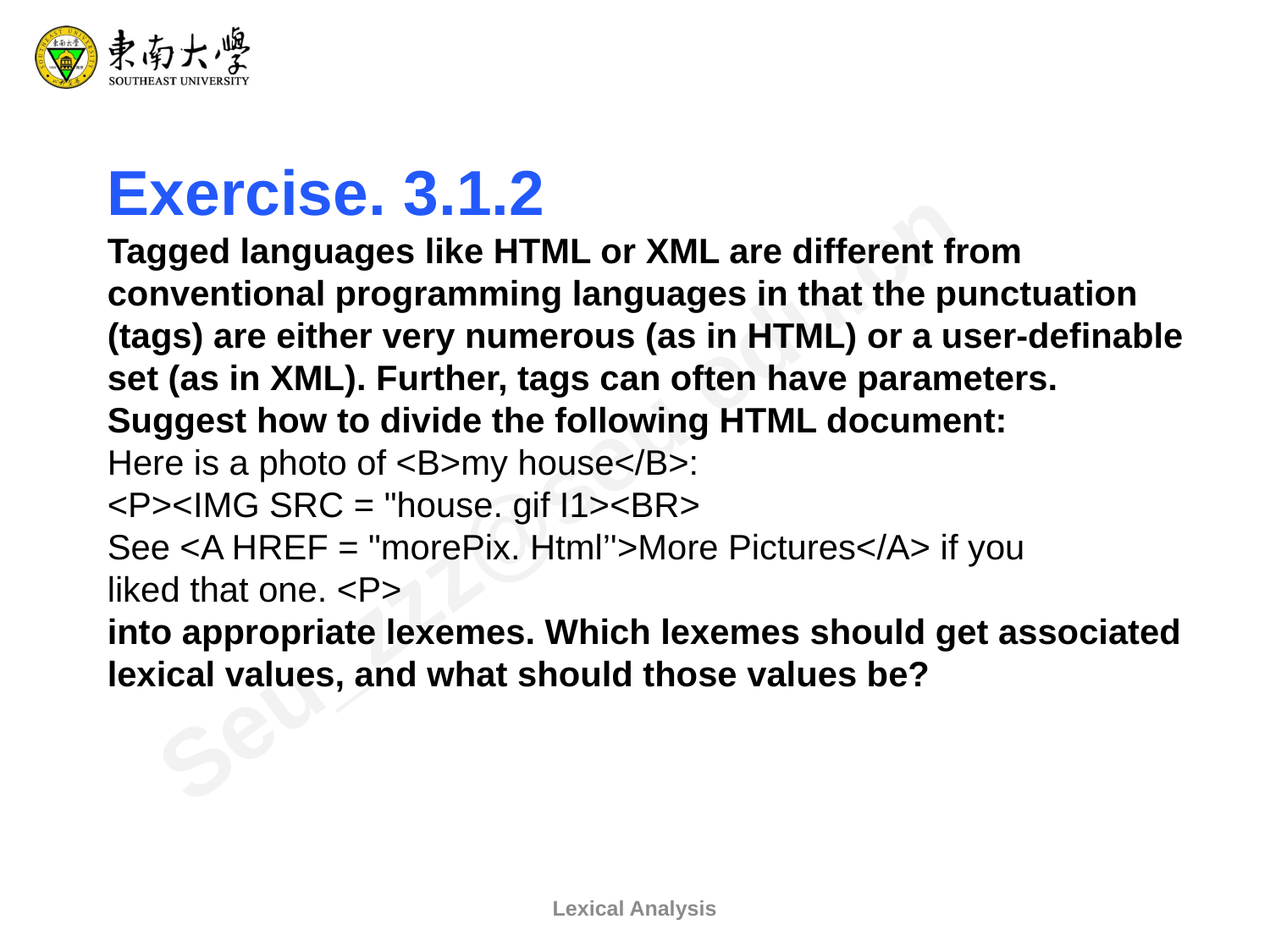

Exercise. 3.1.2
Tagged languages like HTML or XML are different from conventional programming languages in that the punctuation (tags) are either very numerous (as in HTML) or a user-definable set (as in XML). Further, tags can often have parameters. Suggest how to divide the following HTML document:
Here is a photo of <B>my house</B>:
<P><IMG SRC = "house. gif I1><BR>
See <A HREF = "morePix. Html’'>More Pictures</A> if you
liked that one. <P>
into appropriate lexemes. Which lexemes should get associated lexical values, and what should those values be?

Lexical Analysis
13